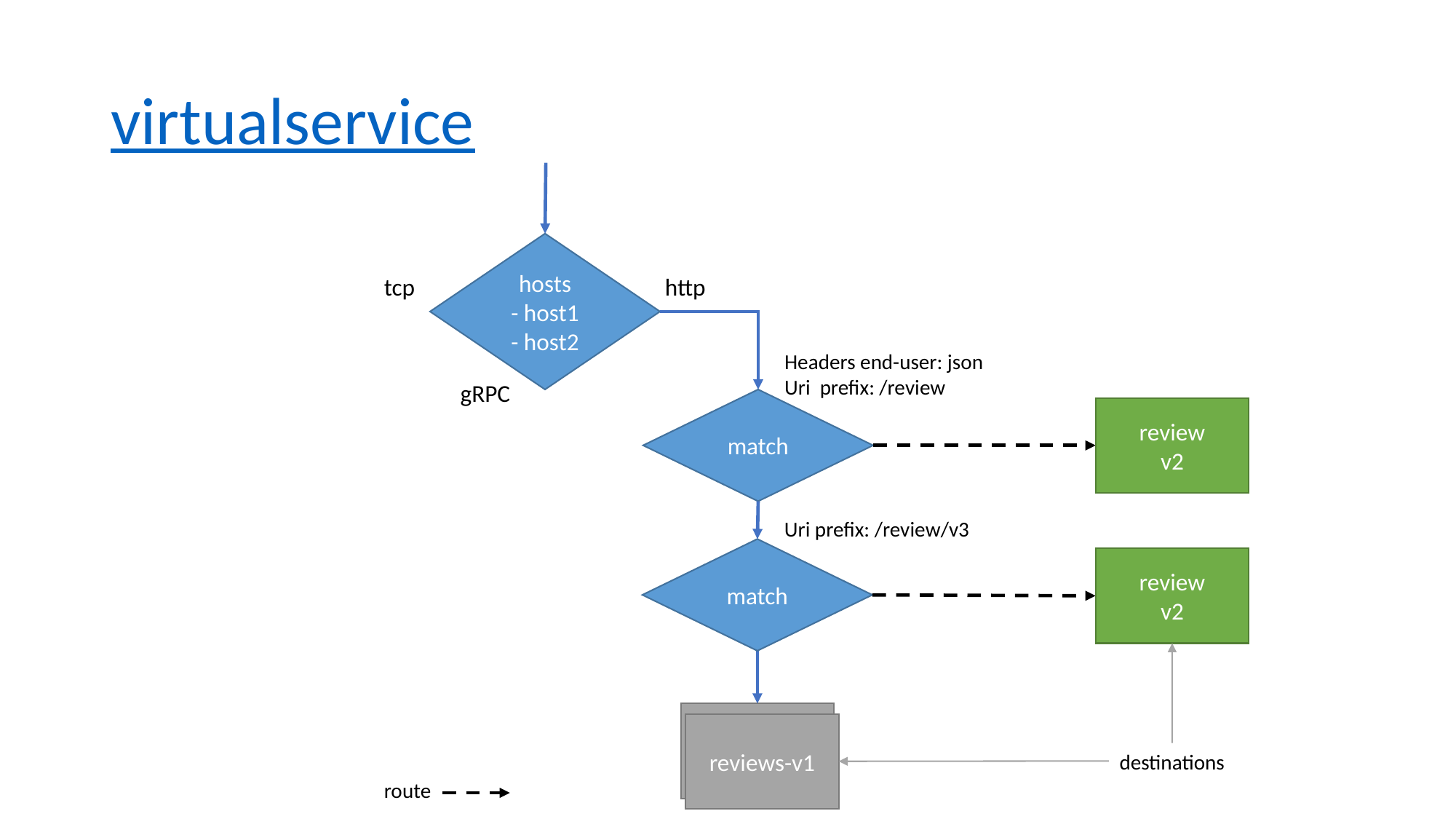

# virtualservice
hosts
- host1
- host2
tcp
http
Headers end-user: json
Uri  prefix: /review
gRPC
match
review
v2
Uri prefix: /review/v3
match
review
v2
reviews-v1
reviews-v1
destinations
route